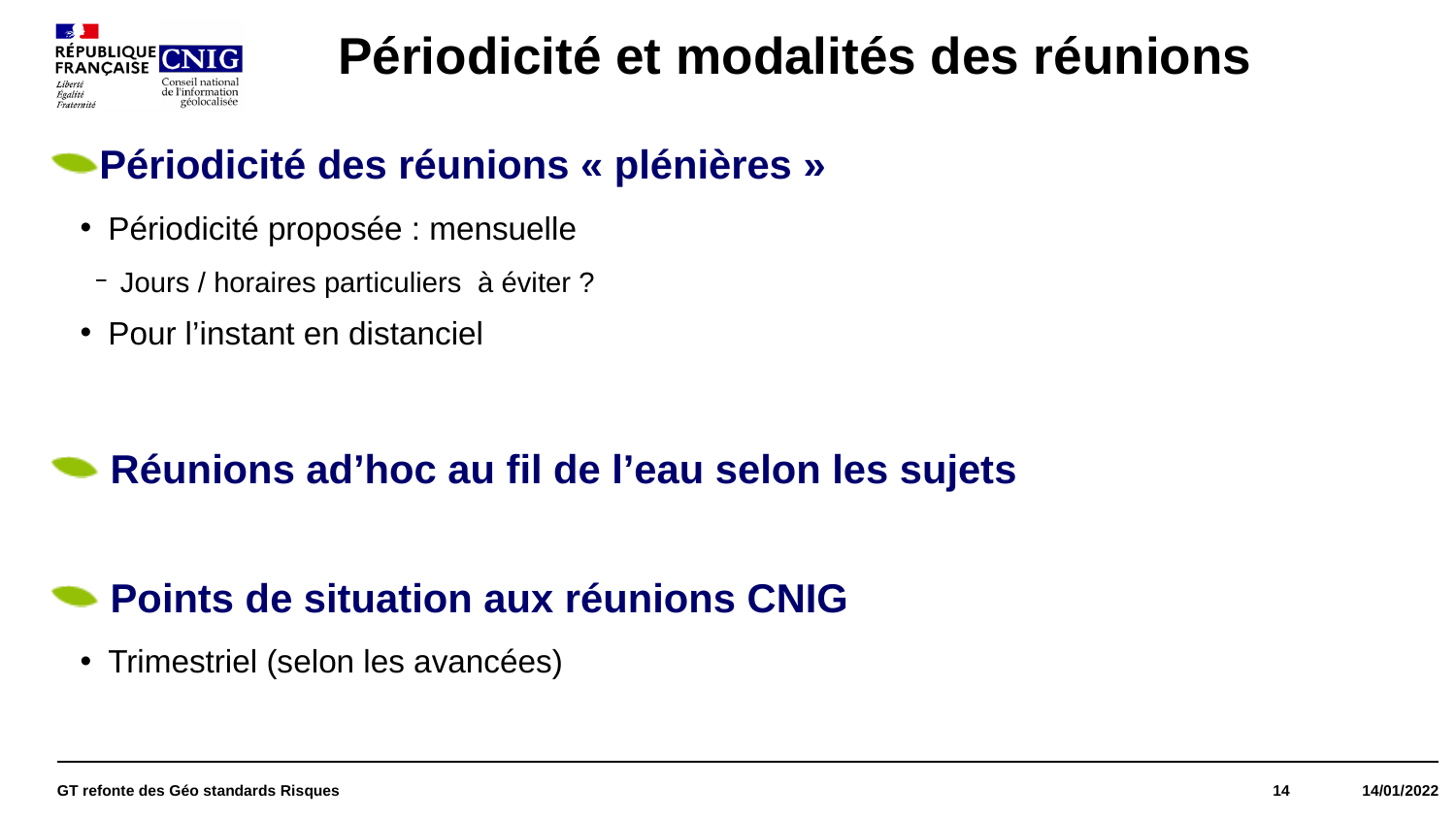

# Périodicité et modalités des réunions
Périodicité des réunions « plénières »
Périodicité proposée : mensuelle
Jours / horaires particuliers  à éviter ?
Pour l’instant en distanciel

 Réunions ad’hoc au fil de l’eau selon les sujets

 Points de situation aux réunions CNIG
Trimestriel (selon les avancées)

14
14/01/2022